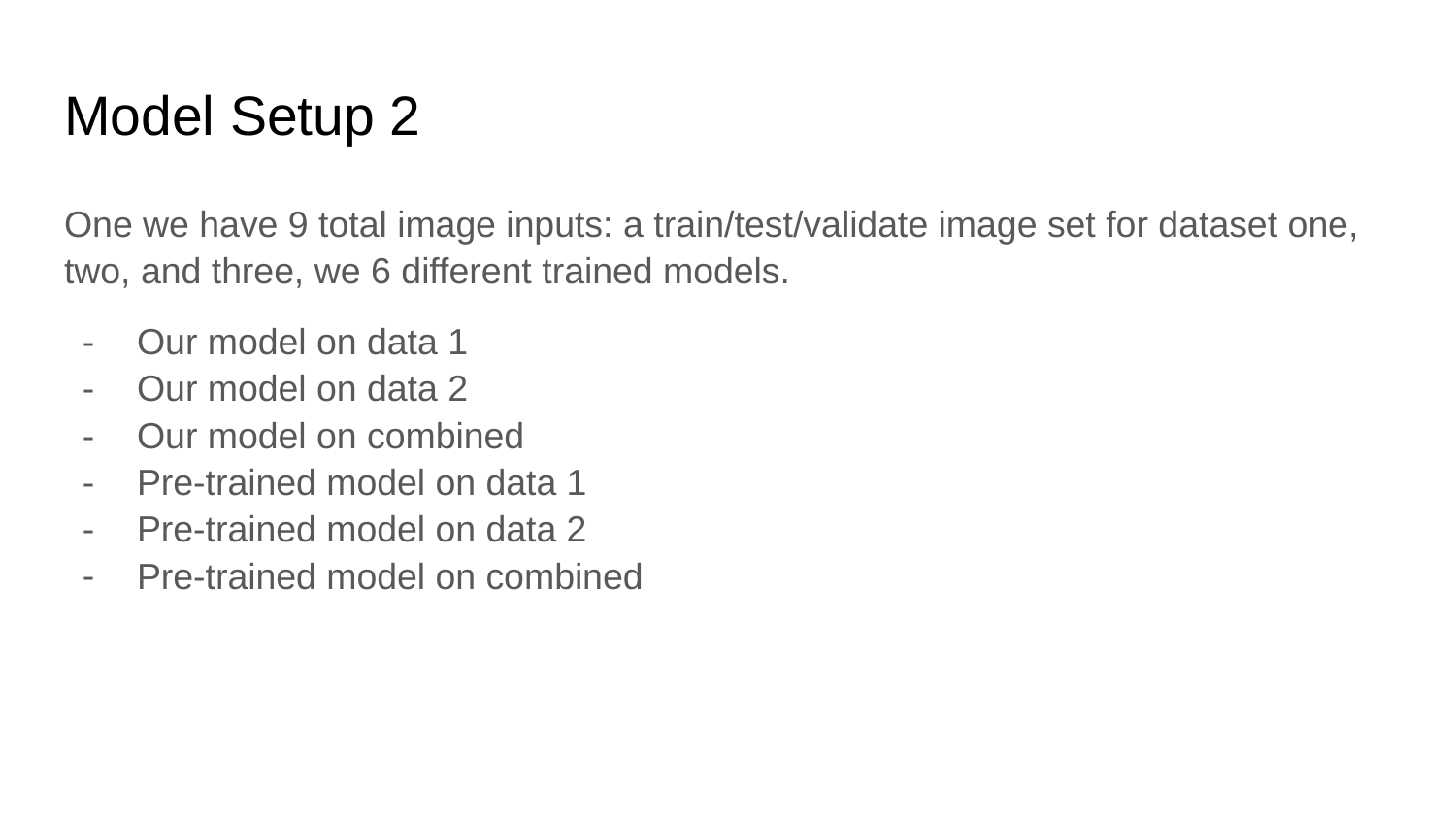

# Model Setup 2
One we have 9 total image inputs: a train/test/validate image set for dataset one, two, and three, we 6 different trained models.
Our model on data 1
Our model on data 2
Our model on combined
Pre-trained model on data 1
Pre-trained model on data 2
Pre-trained model on combined